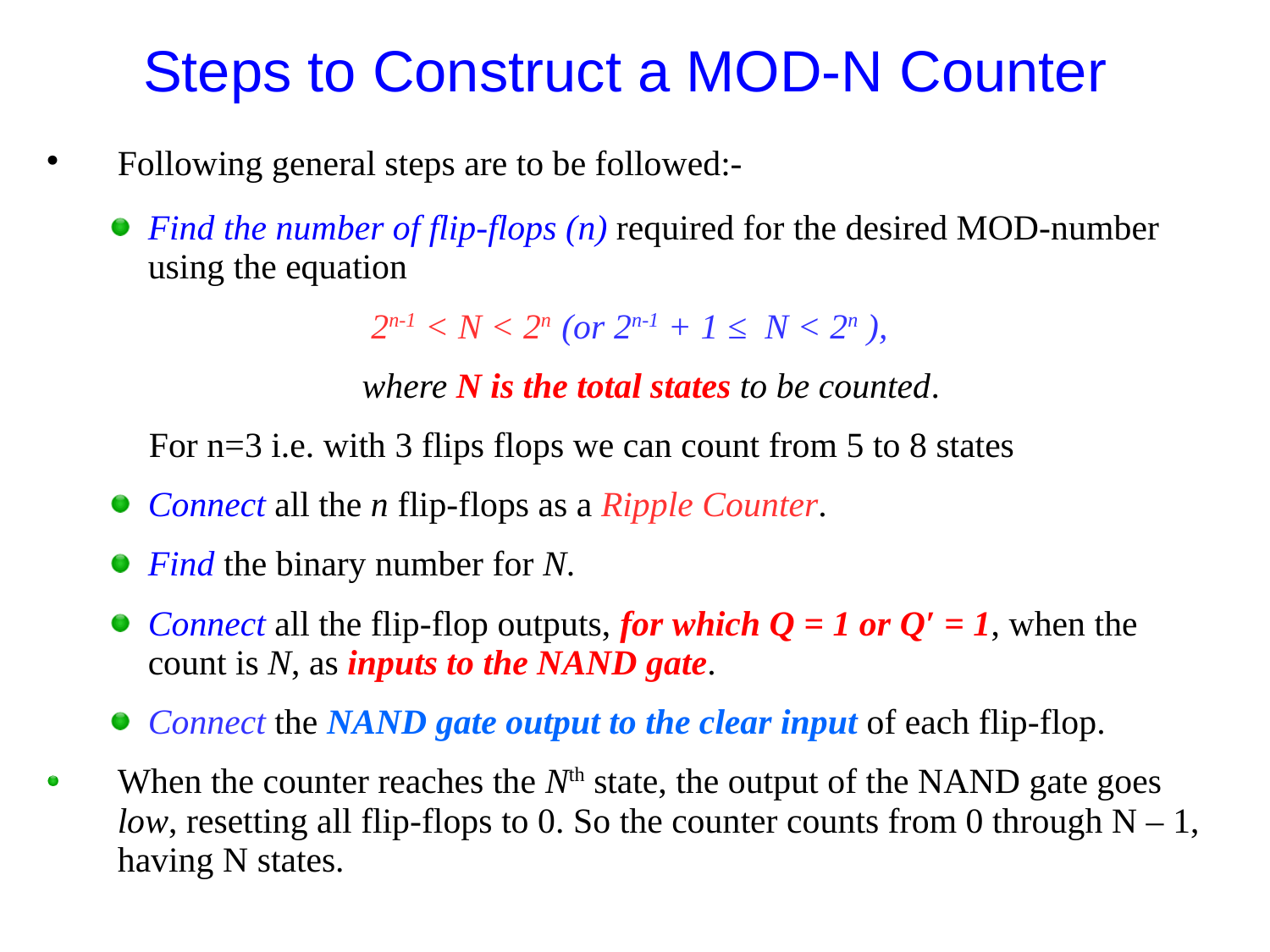

Steps to Construct a MOD-N Counter
Following general steps are to be followed:-
Find the number of flip-flops (n) required for the desired MOD-number using the equation
                              2n-1 < N < 2n  (or 2n-1 + 1 ≤  N < 2n ),
                             where N is the total states to be counted.
     For n=3 i.e. with 3 flips flops we can count from 5 to 8 states
Connect all the n flip-flops as a Ripple Counter.
Find the binary number for N.
Connect all the flip-flop outputs, for which Q = 1 or Q′ = 1, when the count is N, as inputs to the NAND gate.
Connect the NAND gate output to the clear input of each flip-flop.
When the counter reaches the Nth state, the output of the NAND gate goes low, resetting all flip-flops to 0. So the counter counts from 0 through N – 1, having N states.